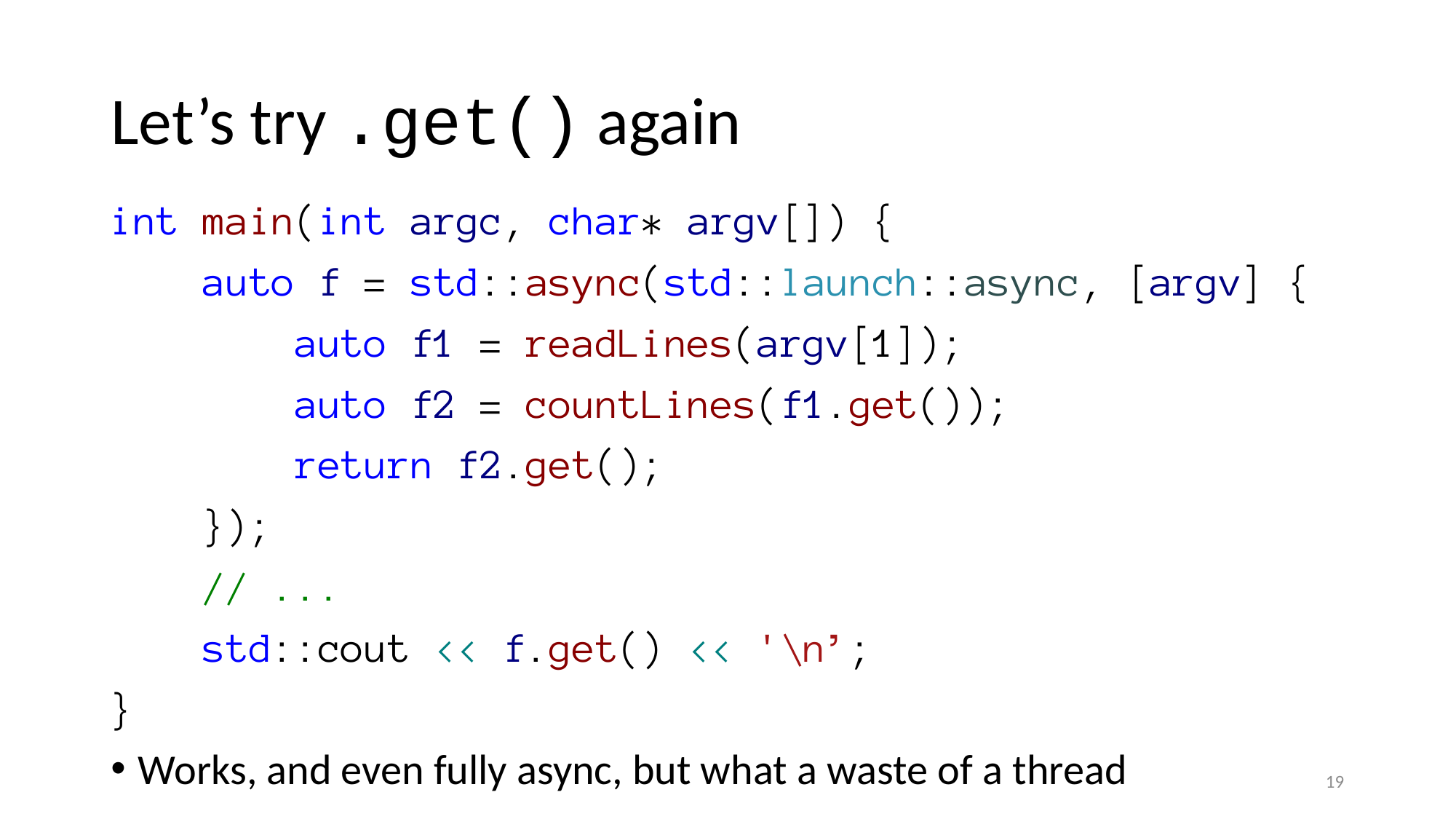

# Let’s try .get() again
int main(int argc, char* argv[]) {
    auto f = std::async(std::launch::async, [argv] {
        auto f1 = readLines(argv[1]);
        auto f2 = countLines(f1.get());
        return f2.get();
    });
    // ...
    std::cout << f.get() << '\n’;
}
Works, and even fully async, but what a waste of a thread
19